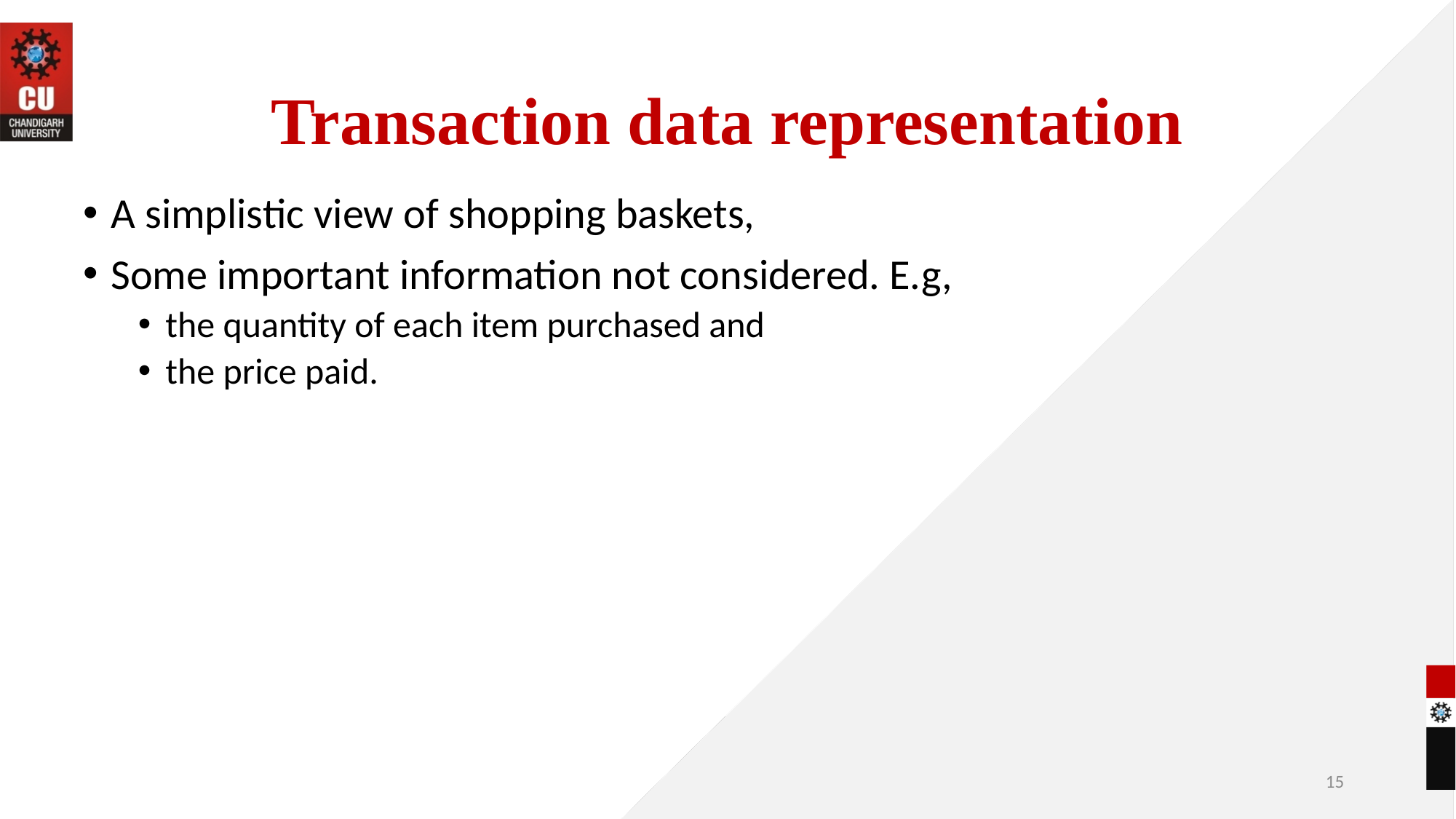

# Transaction data representation
A simplistic view of shopping baskets,
Some important information not considered. E.g,
the quantity of each item purchased and
the price paid.

15